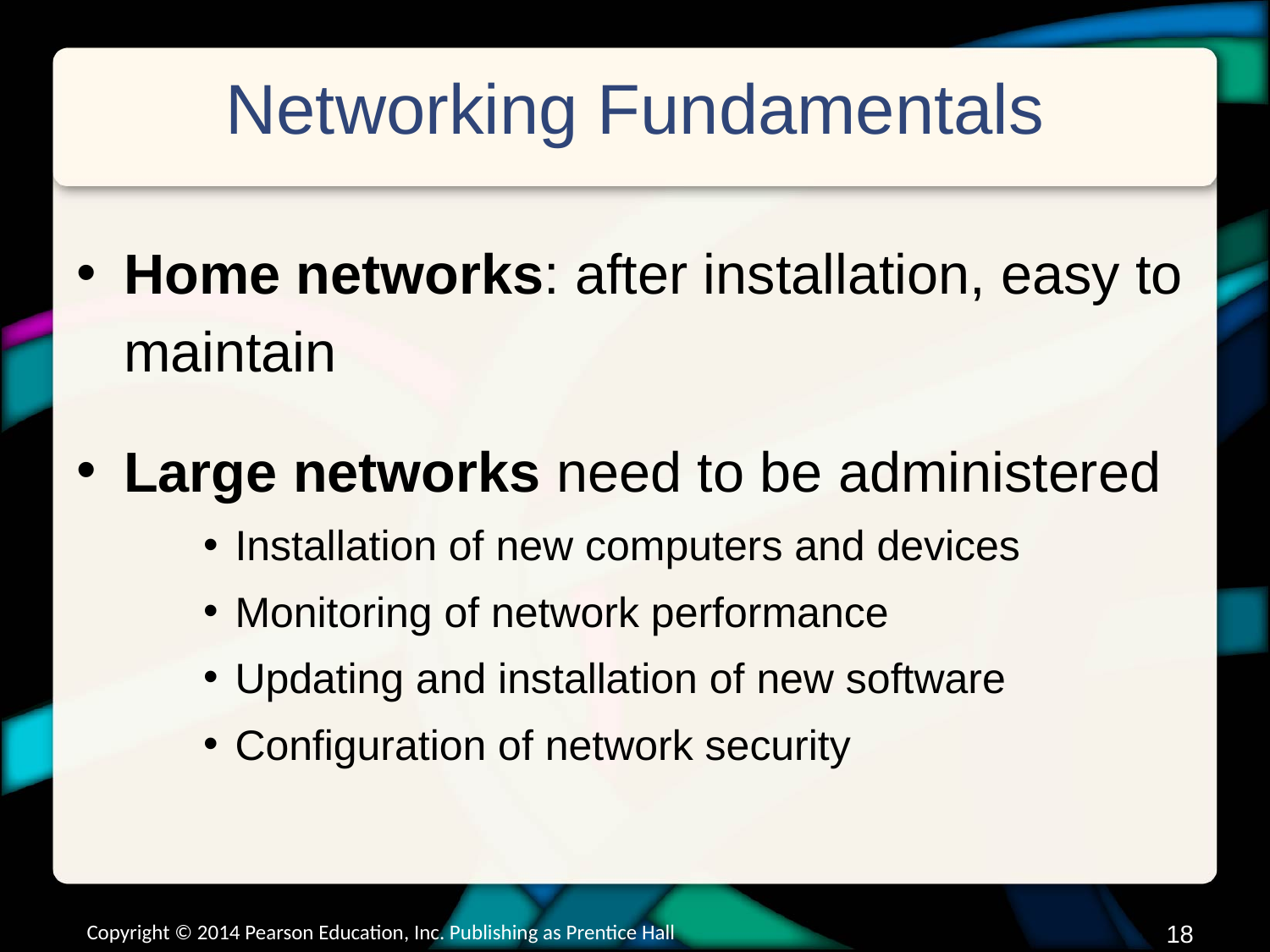

# Networking Fundamentals
Home networks: after installation, easy to maintain
Large networks need to be administered
Installation of new computers and devices
Monitoring of network performance
Updating and installation of new software
Configuration of network security

Copyright © 2014 Pearson Education, Inc. Publishing as Prentice Hall
18